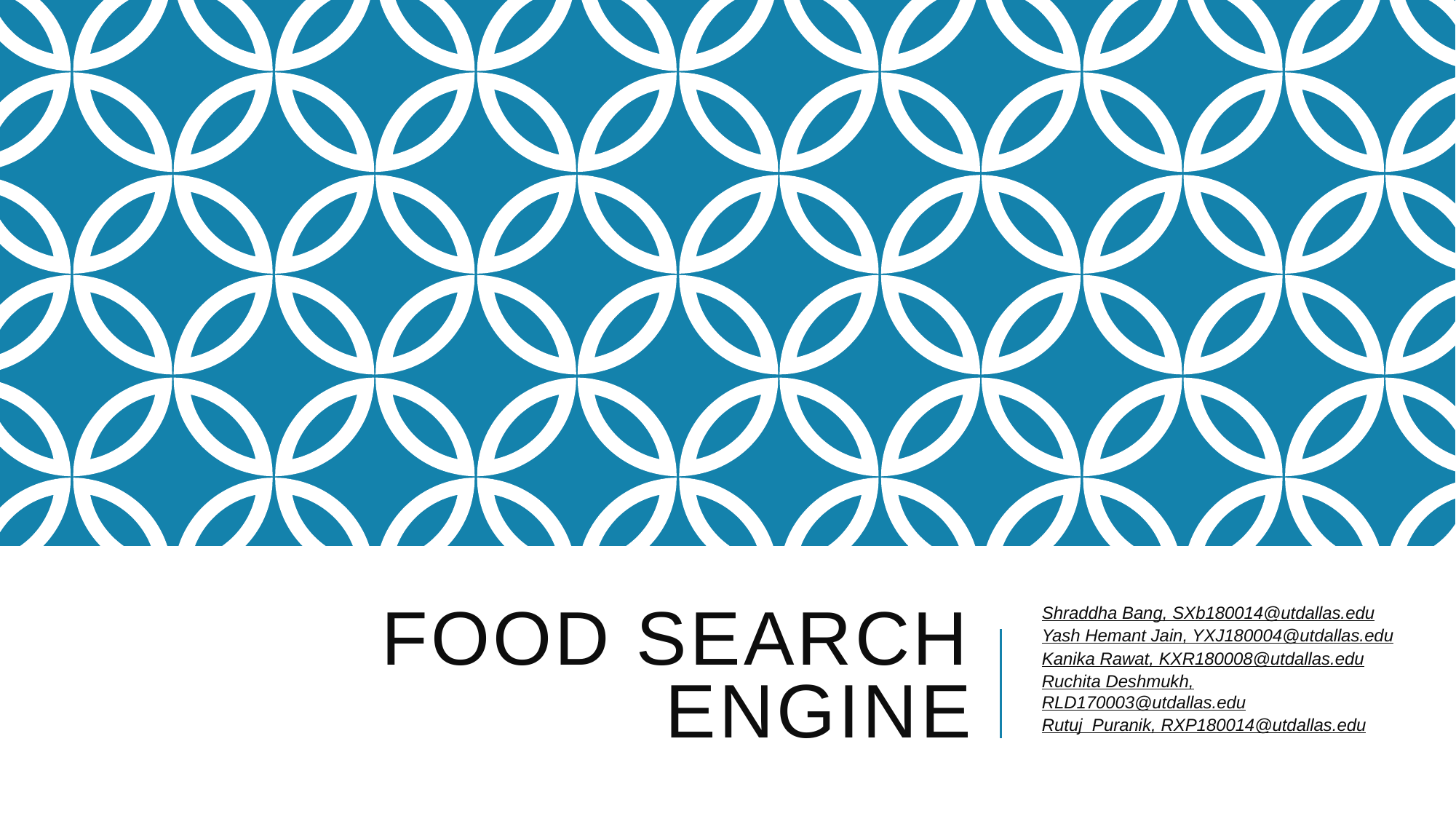

# Food Search Engine
Shraddha Bang, SXb180014@utdallas.edu
Yash Hemant Jain, YXJ180004@utdallas.edu
Kanika Rawat, KXR180008@utdallas.edu
Ruchita Deshmukh, RLD170003@utdallas.edu
Rutuj  Puranik, RXP180014@utdallas.edu